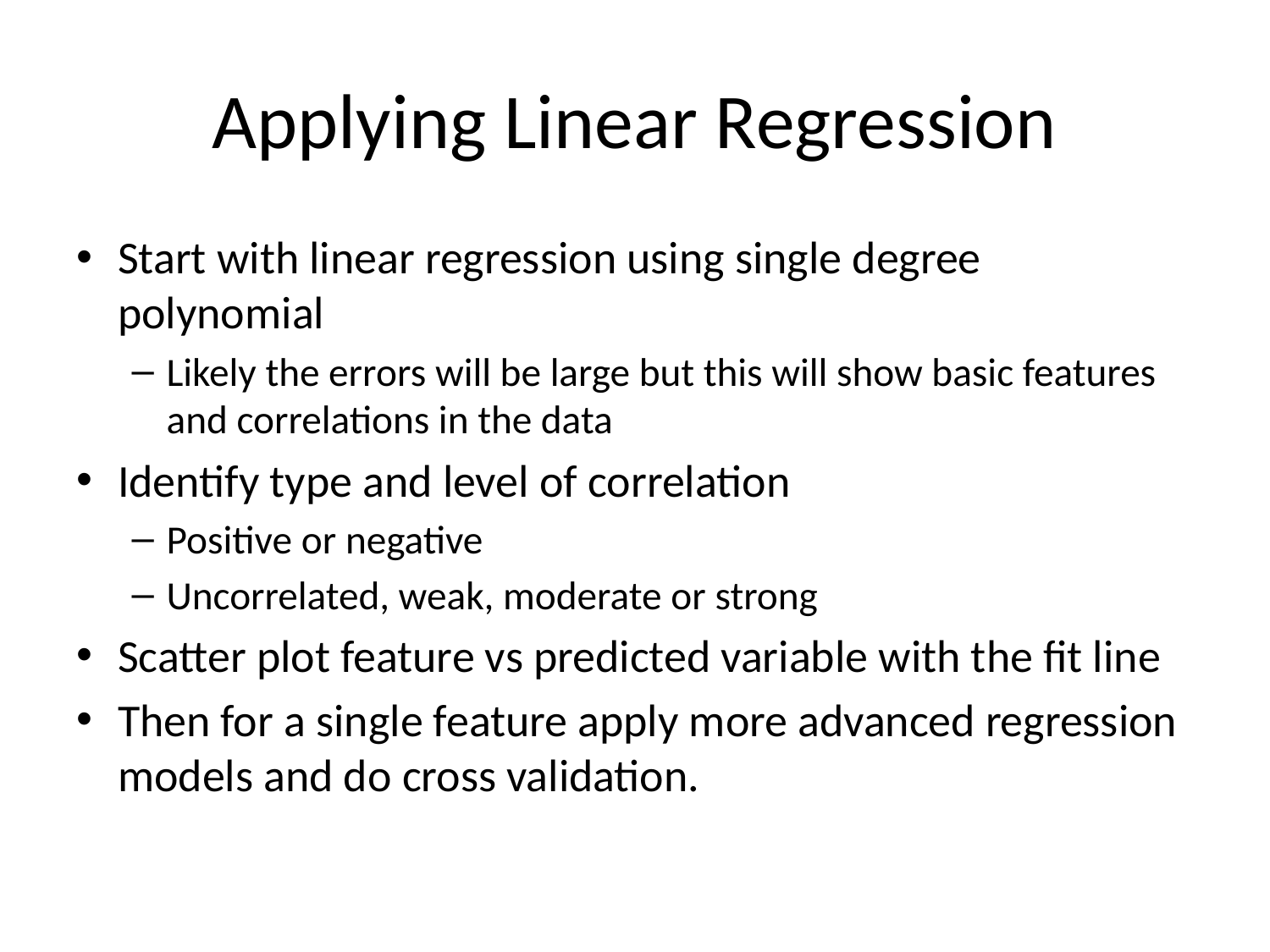

# Applying Linear Regression
Start with linear regression using single degree polynomial
Likely the errors will be large but this will show basic features and correlations in the data
Identify type and level of correlation
Positive or negative
Uncorrelated, weak, moderate or strong
Scatter plot feature vs predicted variable with the fit line
Then for a single feature apply more advanced regression models and do cross validation.